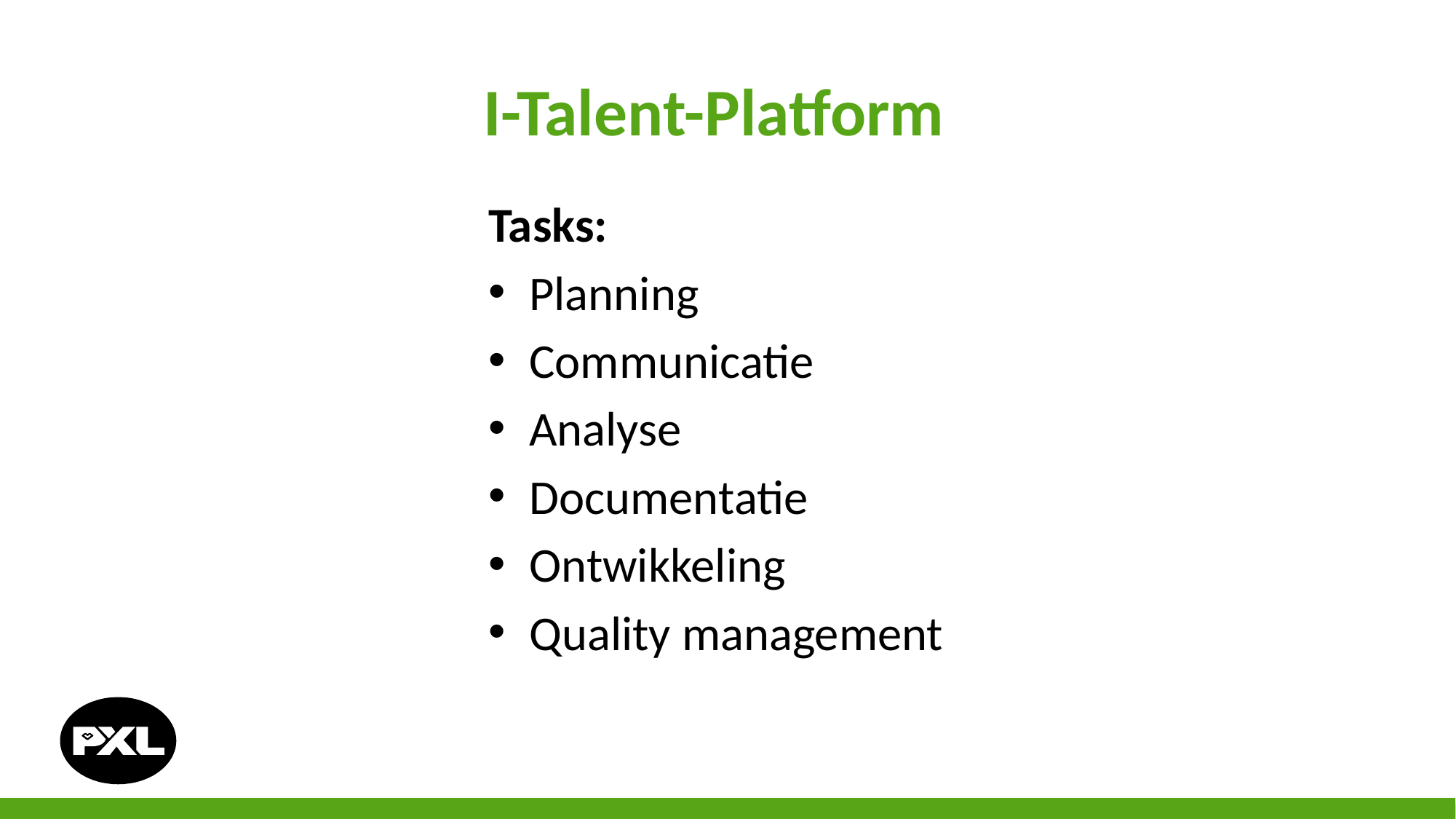

# I-Talent-Platform
Tasks:
Planning
Communicatie
Analyse
Documentatie
Ontwikkeling
Quality management